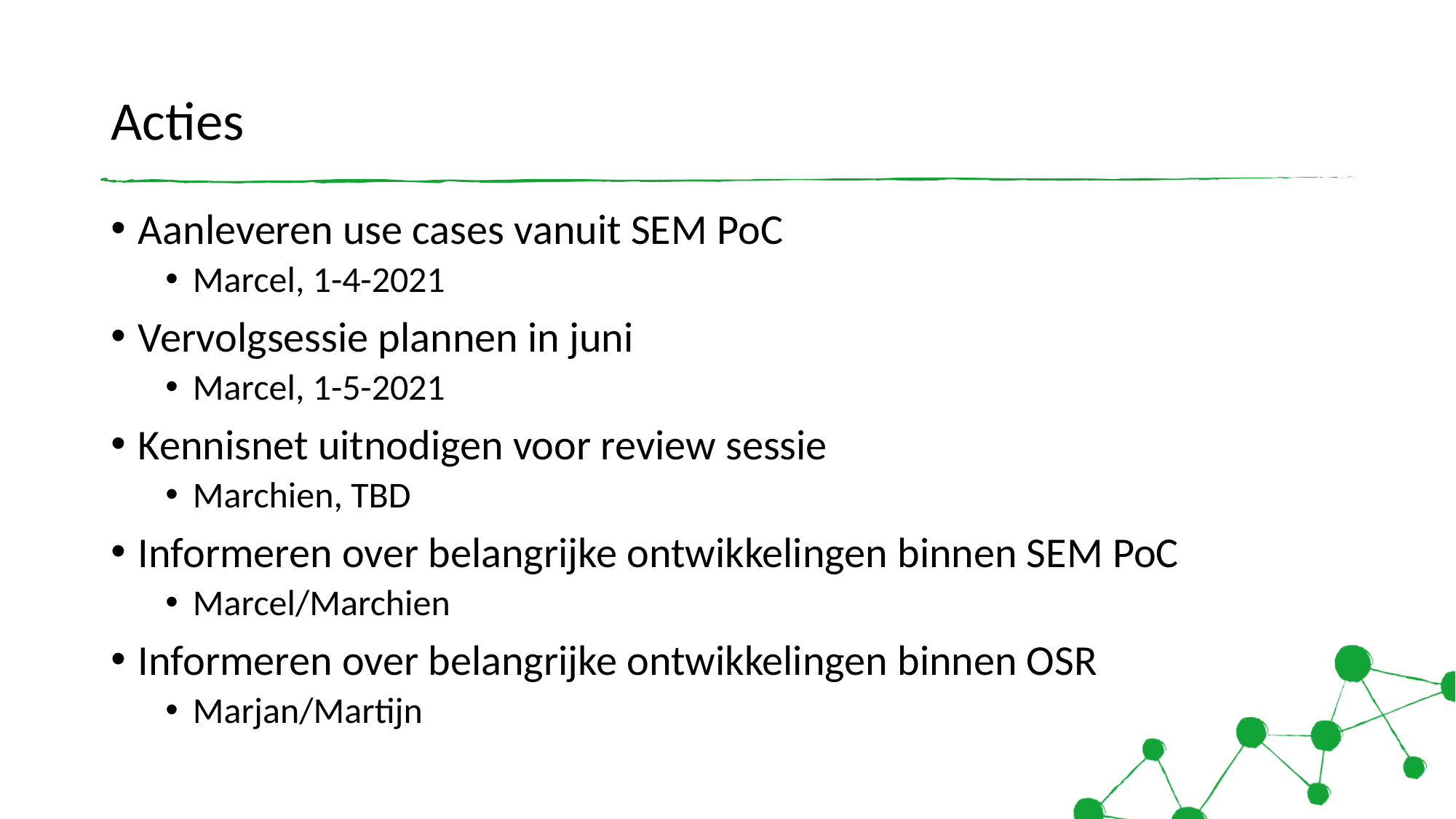

# Acties
Aanleveren use cases vanuit SEM PoC
Marcel, 1-4-2021
Vervolgsessie plannen in juni
Marcel, 1-5-2021
Kennisnet uitnodigen voor review sessie
Marchien, TBD
Informeren over belangrijke ontwikkelingen binnen SEM PoC
Marcel/Marchien
Informeren over belangrijke ontwikkelingen binnen OSR
Marjan/Martijn